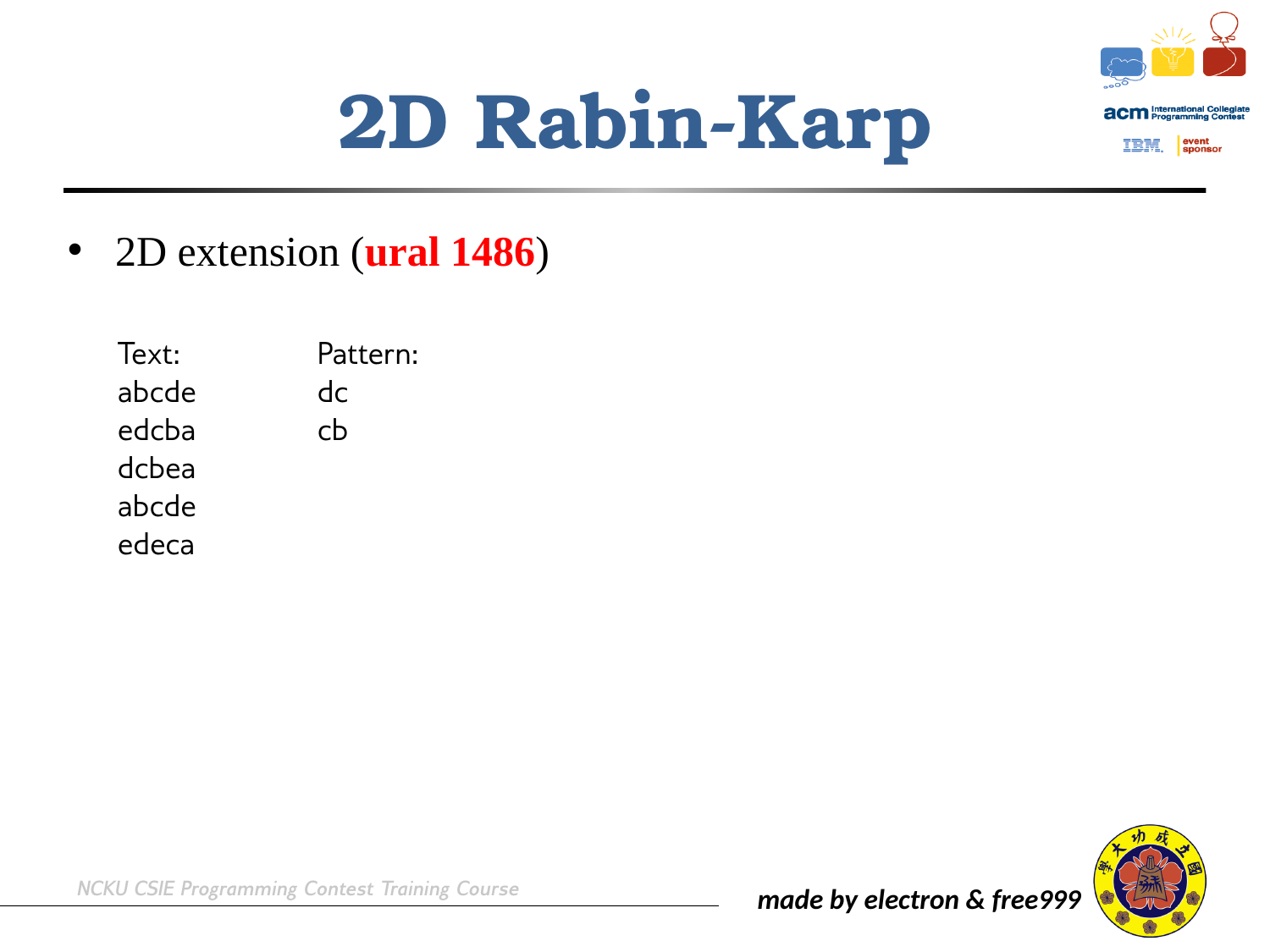

# 2D Rabin-Karp
2D extension (ural 1486)

Text:
abcde
edcba
dcbea
abcde
edeca

Pattern:
dc
cb
NCKU CSIE Programming Contest Training Course